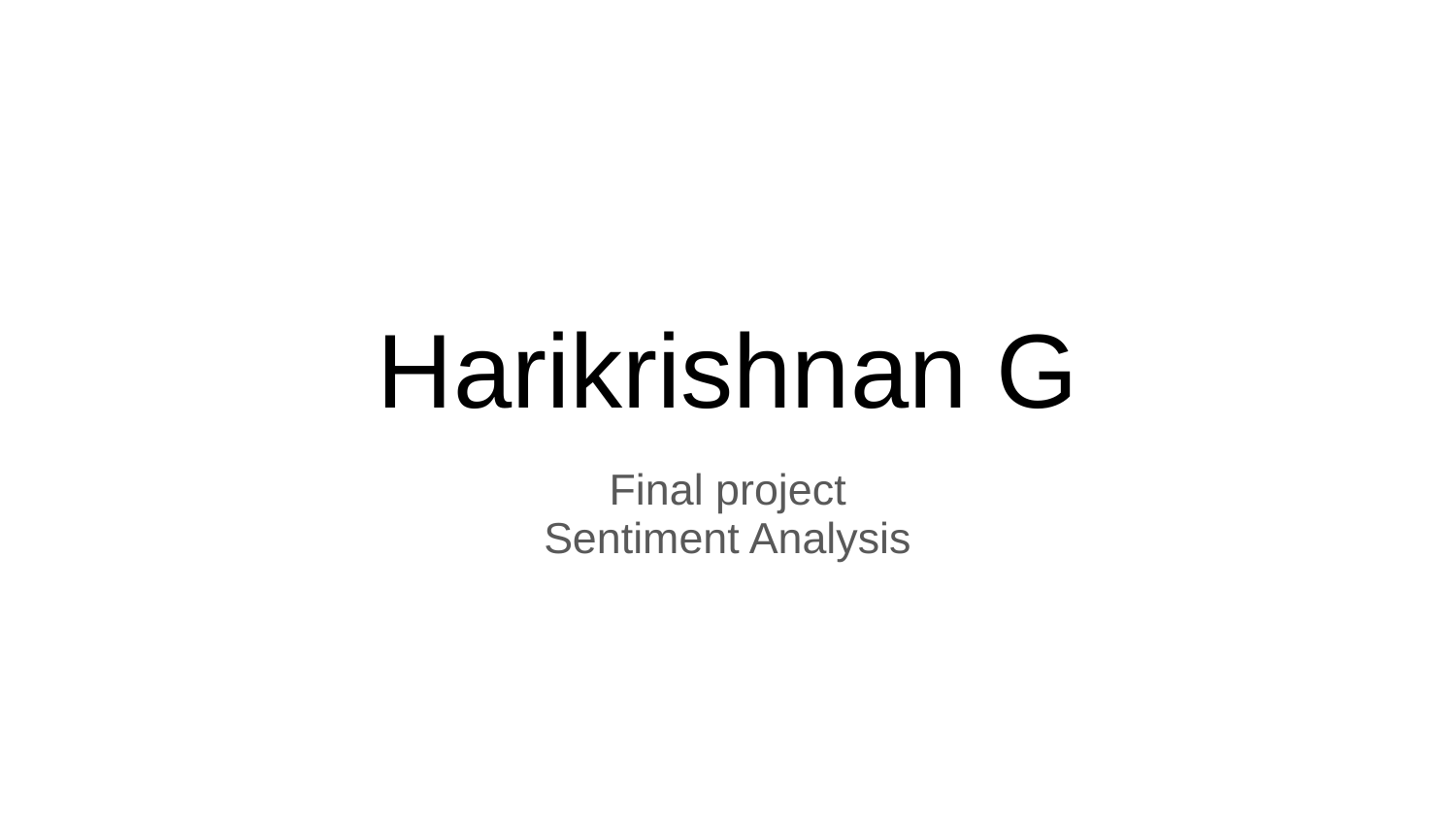

# Harikrishnan G
Final project
Sentiment Analysis